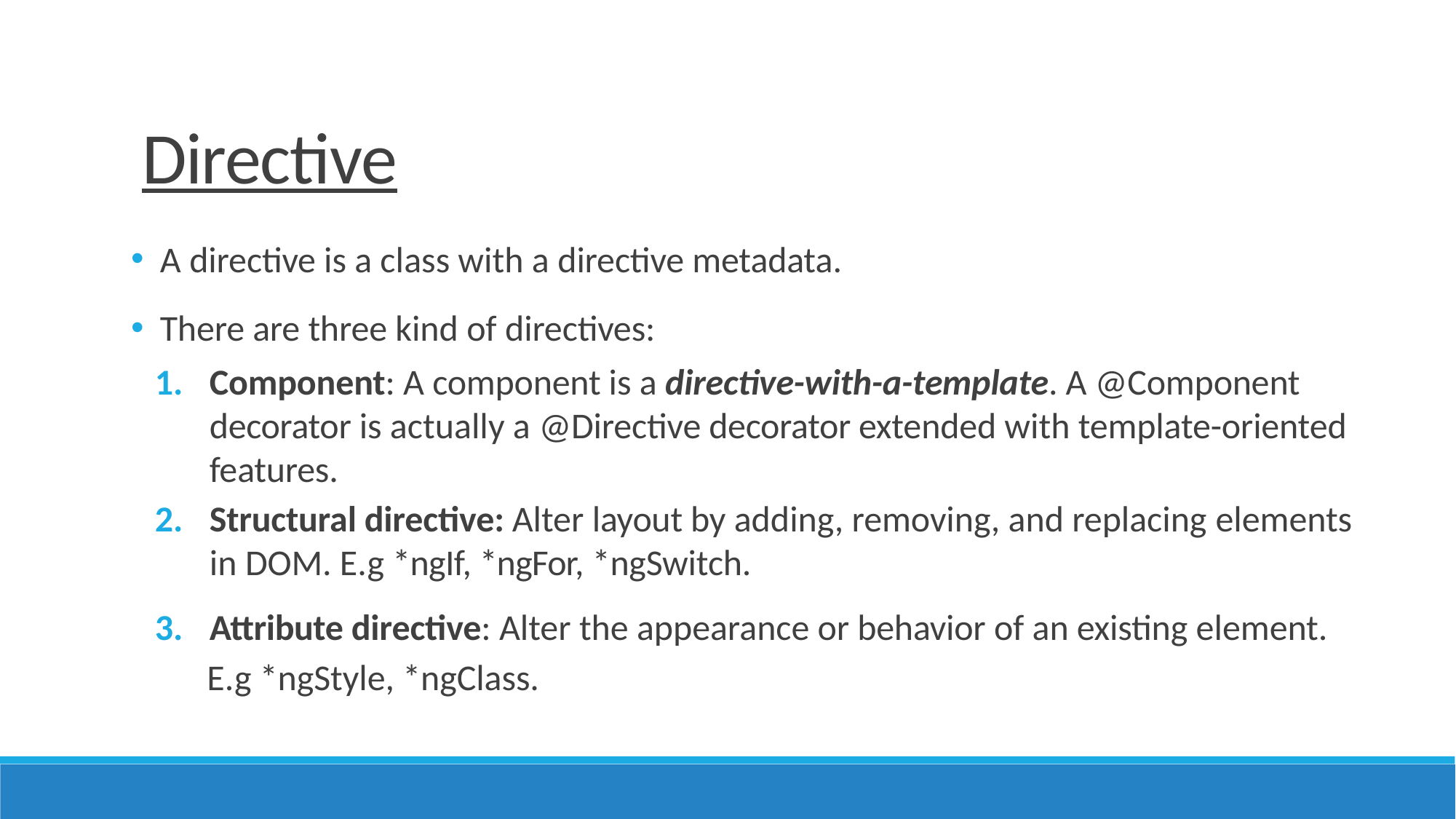

# Directive
A directive is a class with a directive metadata.
There are three kind of directives:
Component: A component is a directive-with-a-template. A @Component  decorator is actually a @Directive decorator extended with template-oriented  features.
Structural directive: Alter layout by adding, removing, and replacing elements
in DOM. E.g *ngIf, *ngFor, *ngSwitch.
Attribute directive: Alter the appearance or behavior of an existing element.
E.g *ngStyle, *ngClass.